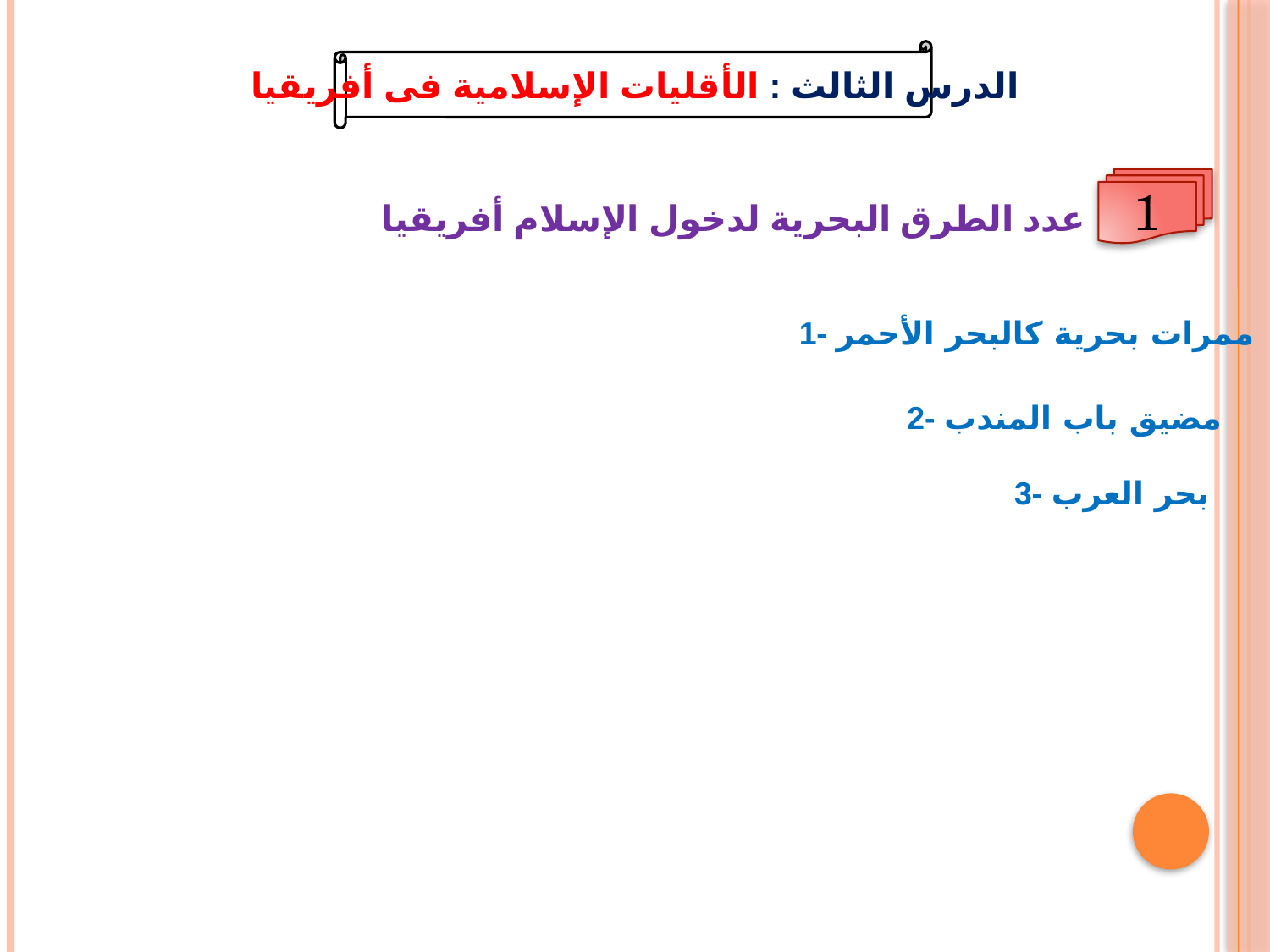

الدرس الثالث : الأقليات الإسلامية فى أفريقيا
عدد الطرق البحرية لدخول الإسلام أفريقيا
1
1- ممرات بحرية كالبحر الأحمر
2- مضيق باب المندب
3- بحر العرب